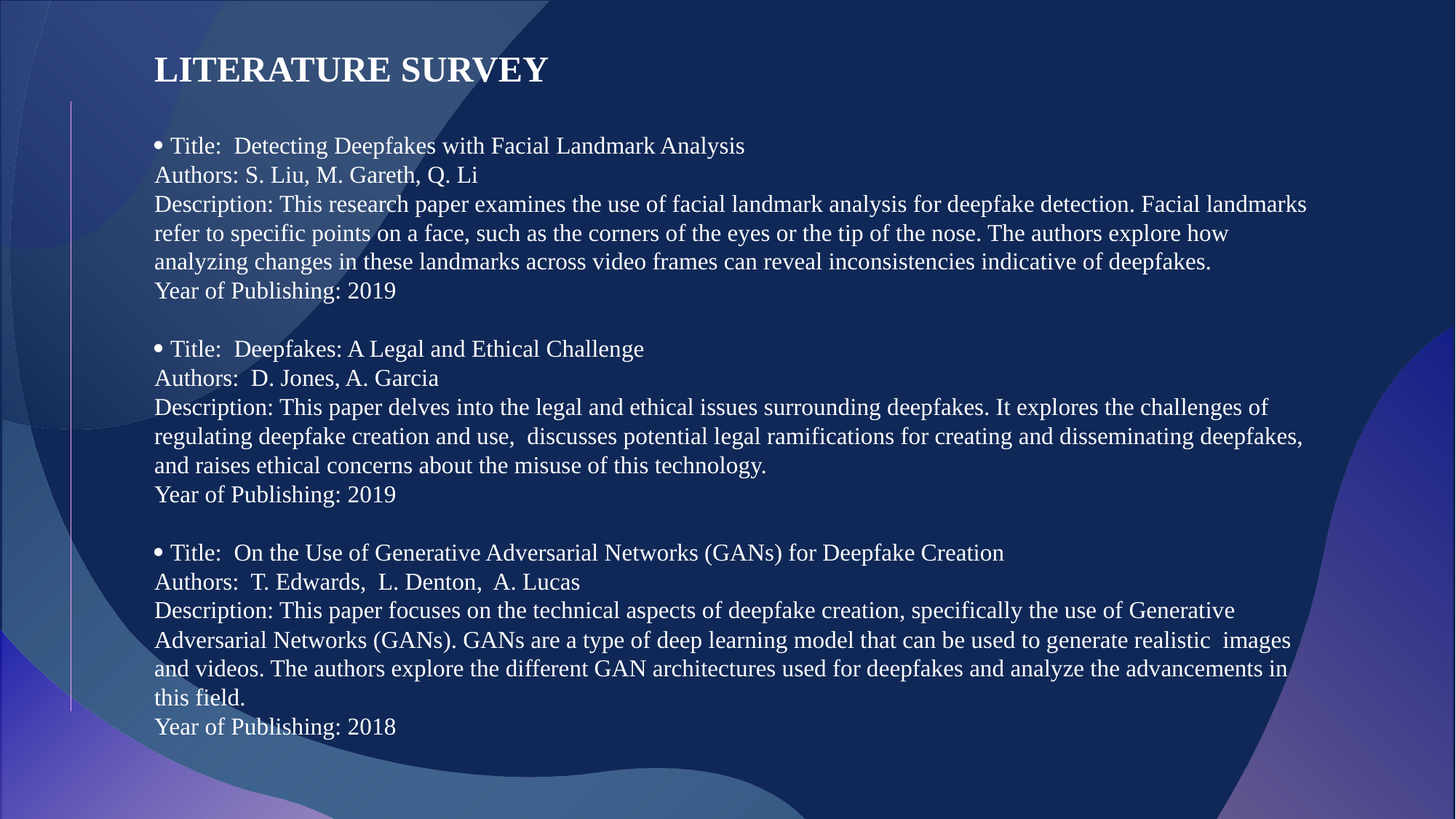

LITERATURE SURVEY
• Title:  Detecting Deepfakes with Facial Landmark Analysis
Authors: S. Liu, M. Gareth, Q. Li
Description: This research paper examines the use of facial landmark analysis for deepfake detection. Facial landmarks refer to specific points on a face, such as the corners of the eyes or the tip of the nose. The authors explore how analyzing changes in these landmarks across video frames can reveal inconsistencies indicative of deepfakes.
Year of Publishing: 2019

• Title:  Deepfakes: A Legal and Ethical Challenge
Authors:  D. Jones, A. Garcia
Description: This paper delves into the legal and ethical issues surrounding deepfakes. It explores the challenges of regulating deepfake creation and use,  discusses potential legal ramifications for creating and disseminating deepfakes, and raises ethical concerns about the misuse of this technology.
Year of Publishing: 2019

• Title:  On the Use of Generative Adversarial Networks (GANs) for Deepfake Creation
Authors:  T. Edwards,  L. Denton,  A. Lucas
Description: This paper focuses on the technical aspects of deepfake creation, specifically the use of Generative Adversarial Networks (GANs). GANs are a type of deep learning model that can be used to generate realistic  images and videos. The authors explore the different GAN architectures used for deepfakes and analyze the advancements in this field.
Year of Publishing: 2018